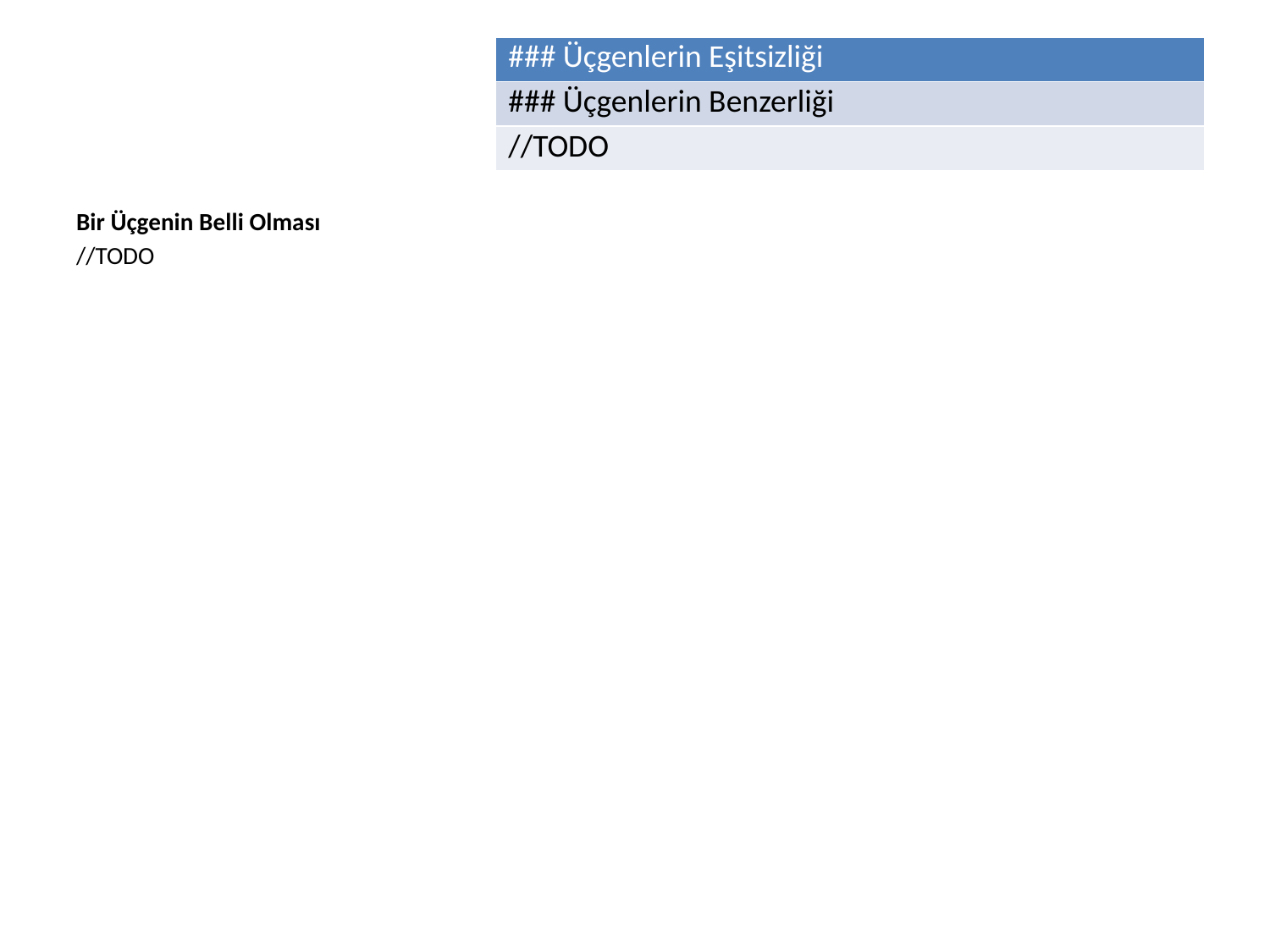

| ### Üçgenlerin Eşitsizliği |
| --- |
| ### Üçgenlerin Benzerliği |
| //TODO |
Bir Üçgenin Belli Olması
//TODO